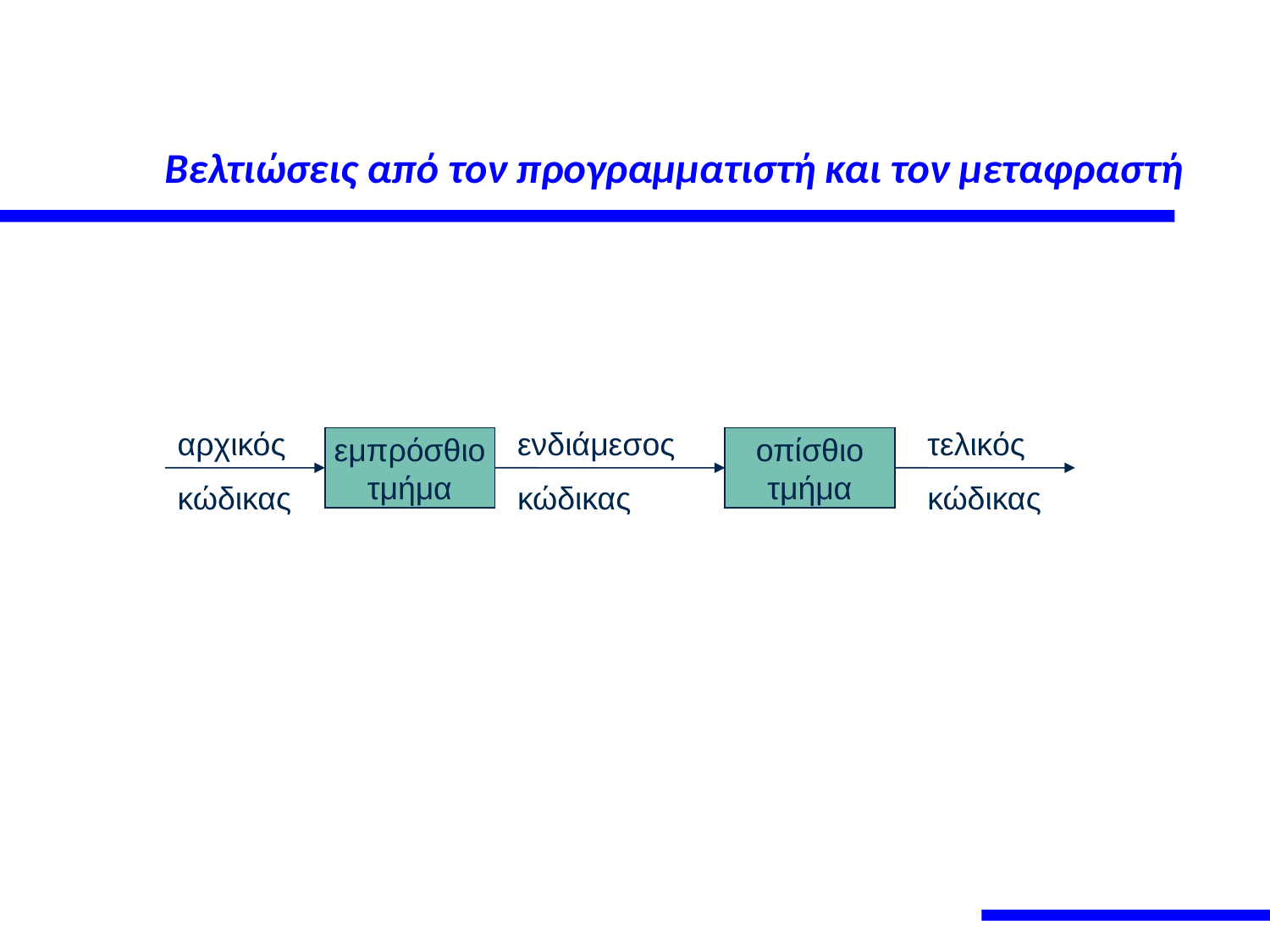

# Βελτιώσεις από τον προγραμματιστή και τον μεταφραστή
αρχικός
κώδικας
ενδιάμεσος
κώδικας
τελικός
κώδικας
εμπρόσθιο
τμήμα
οπίσθιο
τμήμα